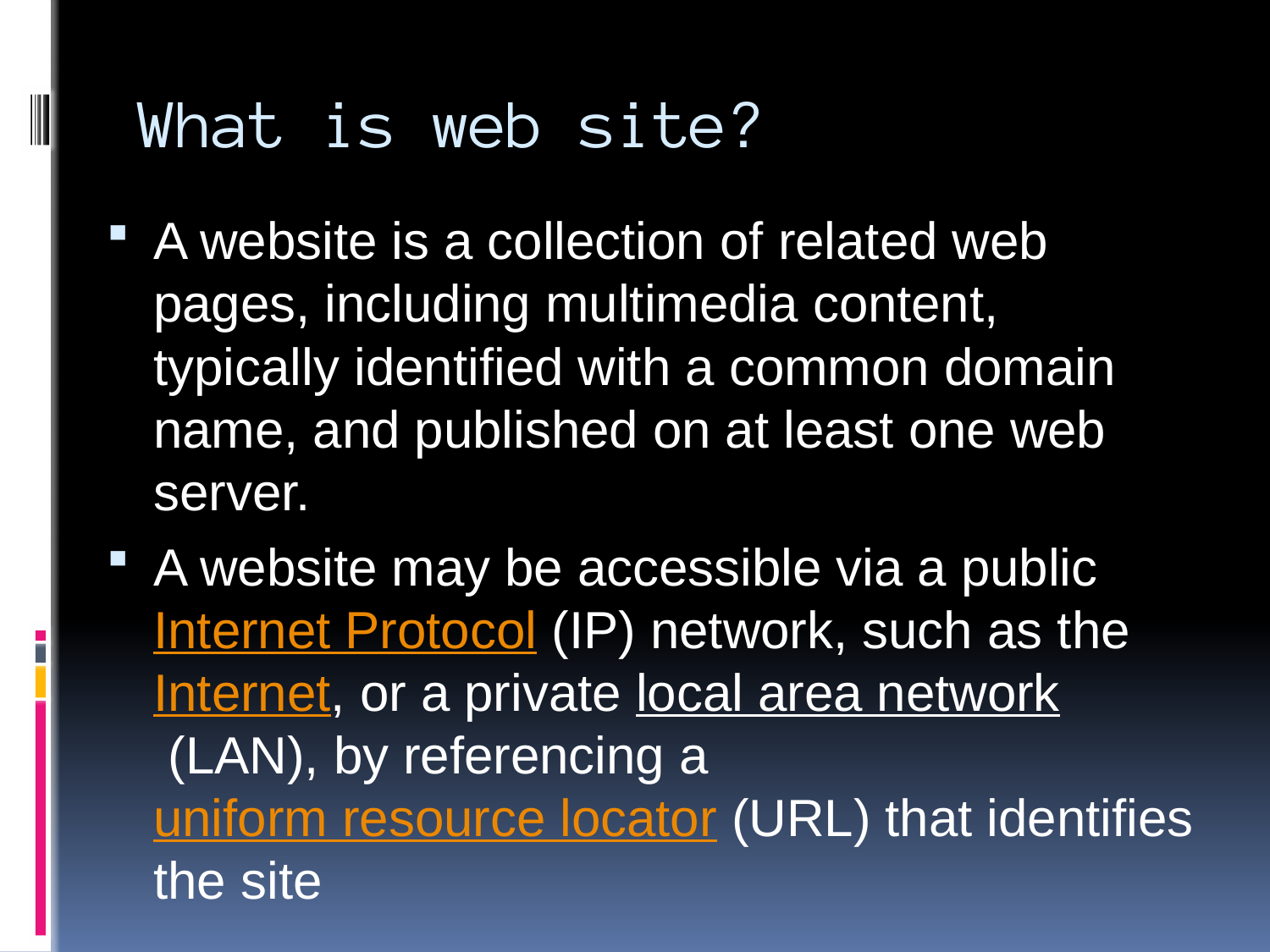

# What is web site?
A website is a collection of related web pages, including multimedia content, typically identified with a common domain name, and published on at least one web server.
A website may be accessible via a public Internet Protocol (IP) network, such as the Internet, or a private local area network (LAN), by referencing a uniform resource locator (URL) that identifies the site